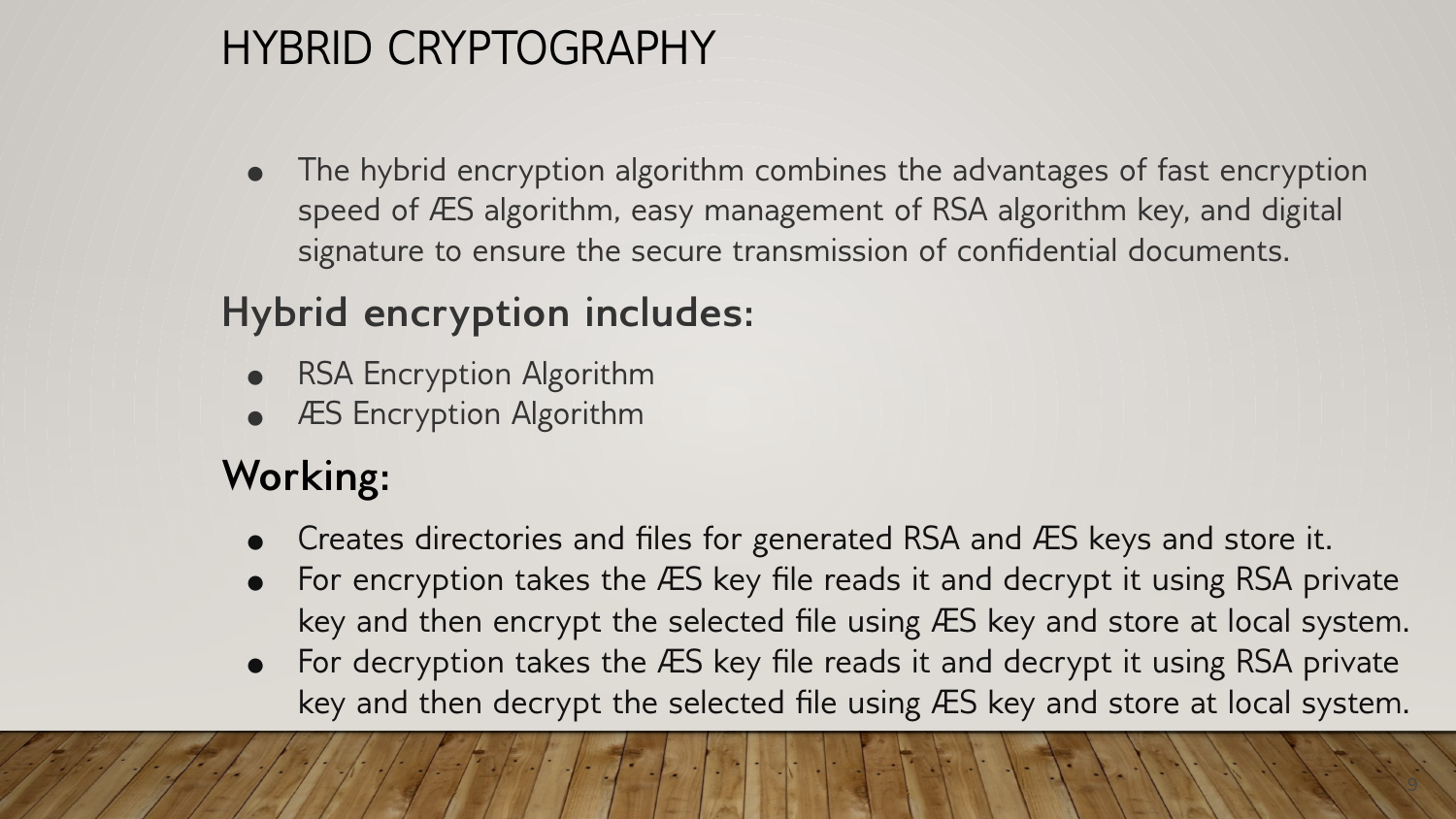

# Hybrid Cryptography
The hybrid encryption algorithm combines the advantages of fast encryption speed of AES algorithm, easy management of RSA algorithm key, and digital signature to ensure the secure transmission of confidential documents.
Hybrid encryption includes:
RSA Encryption Algorithm
AES Encryption Algorithm
Working:
Creates directories and files for generated RSA and AES keys and store it.
For encryption takes the AES key file reads it and decrypt it using RSA private key and then encrypt the selected file using AES key and store at local system.
For decryption takes the AES key file reads it and decrypt it using RSA private key and then decrypt the selected file using AES key and store at local system.

9